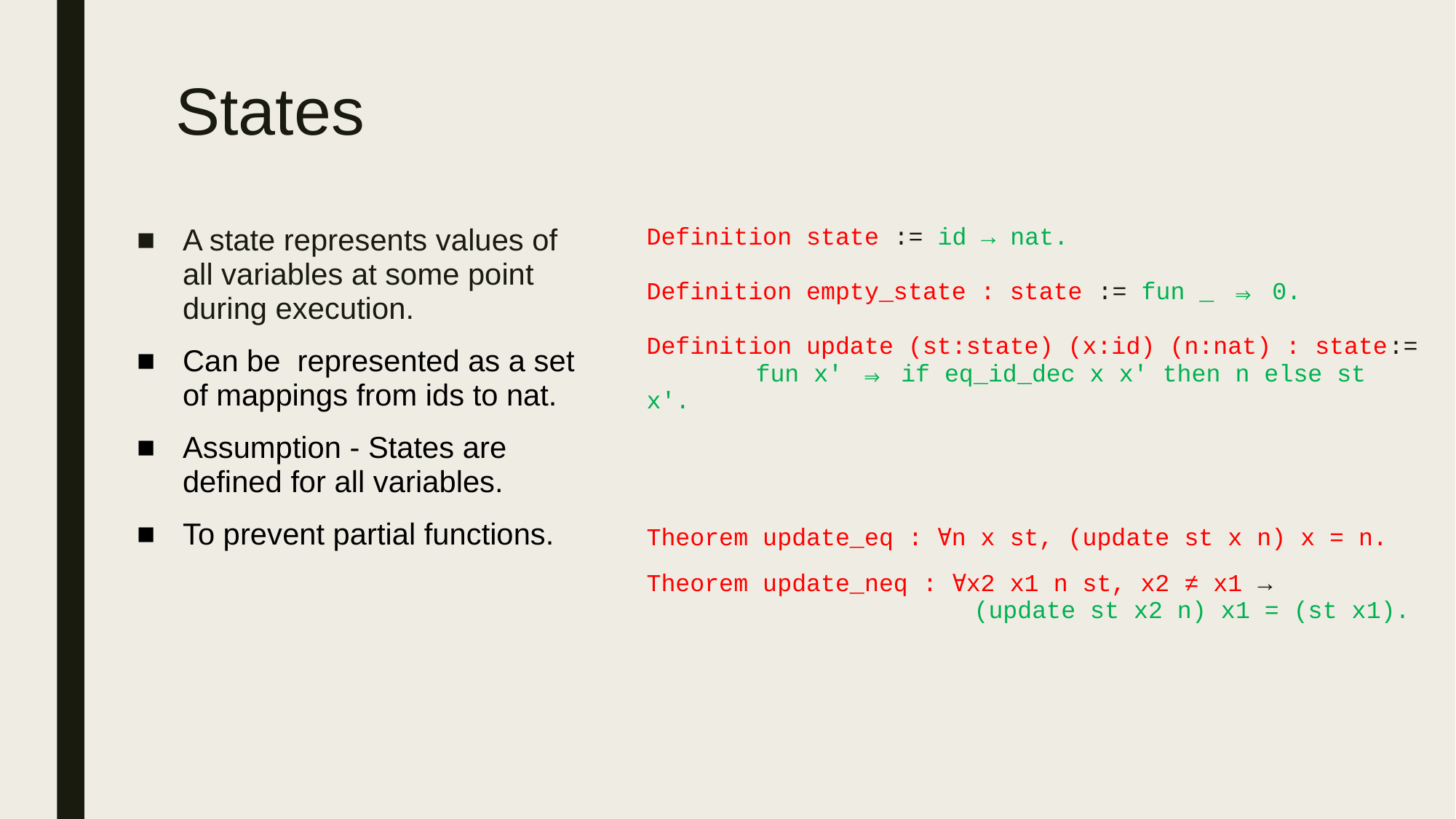

# States
A state represents values of all variables at some point during execution.
Can be  represented as a set of mappings from ids to nat.
Assumption - States are defined for all variables.
To prevent partial functions.
Definition state := id → nat.
Definition empty_state : state := fun _ ⇒ 0.
Definition update (st:state) (x:id) (n:nat) : state:=
	fun x' ⇒ if eq_id_dec x x' then n else st x'.

Theorem update_eq : ∀n x st, (update st x n) x = n.
Theorem update_neq : ∀x2 x1 n st, x2 ≠ x1 →
			(update st x2 n) x1 = (st x1).